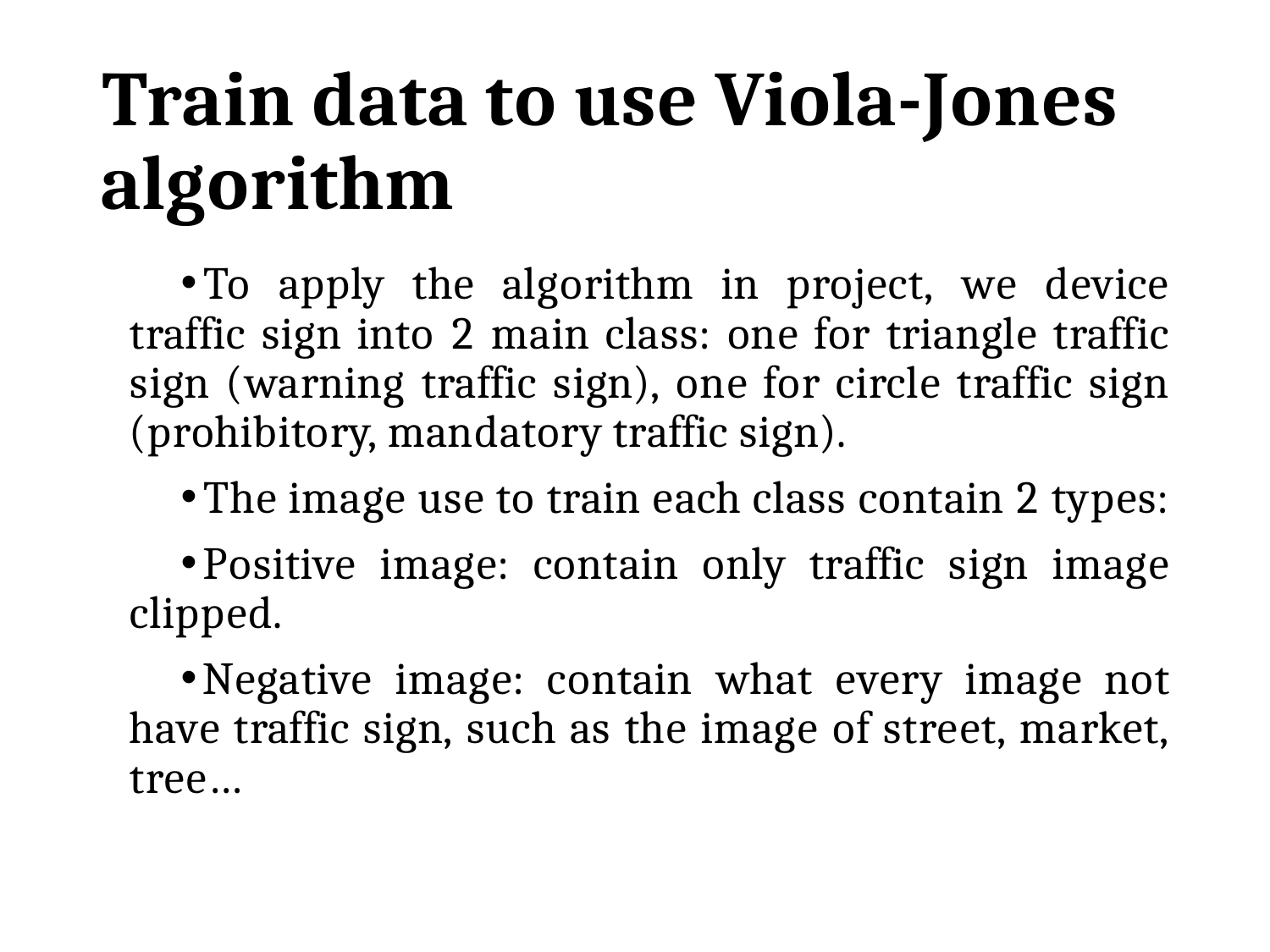

# Train data to use Viola-Jones algorithm
To apply the algorithm in project, we device traffic sign into 2 main class: one for triangle traffic sign (warning traffic sign), one for circle traffic sign (prohibitory, mandatory traffic sign).
The image use to train each class contain 2 types:
Positive image: contain only traffic sign image clipped.
Negative image: contain what every image not have traffic sign, such as the image of street, market, tree…